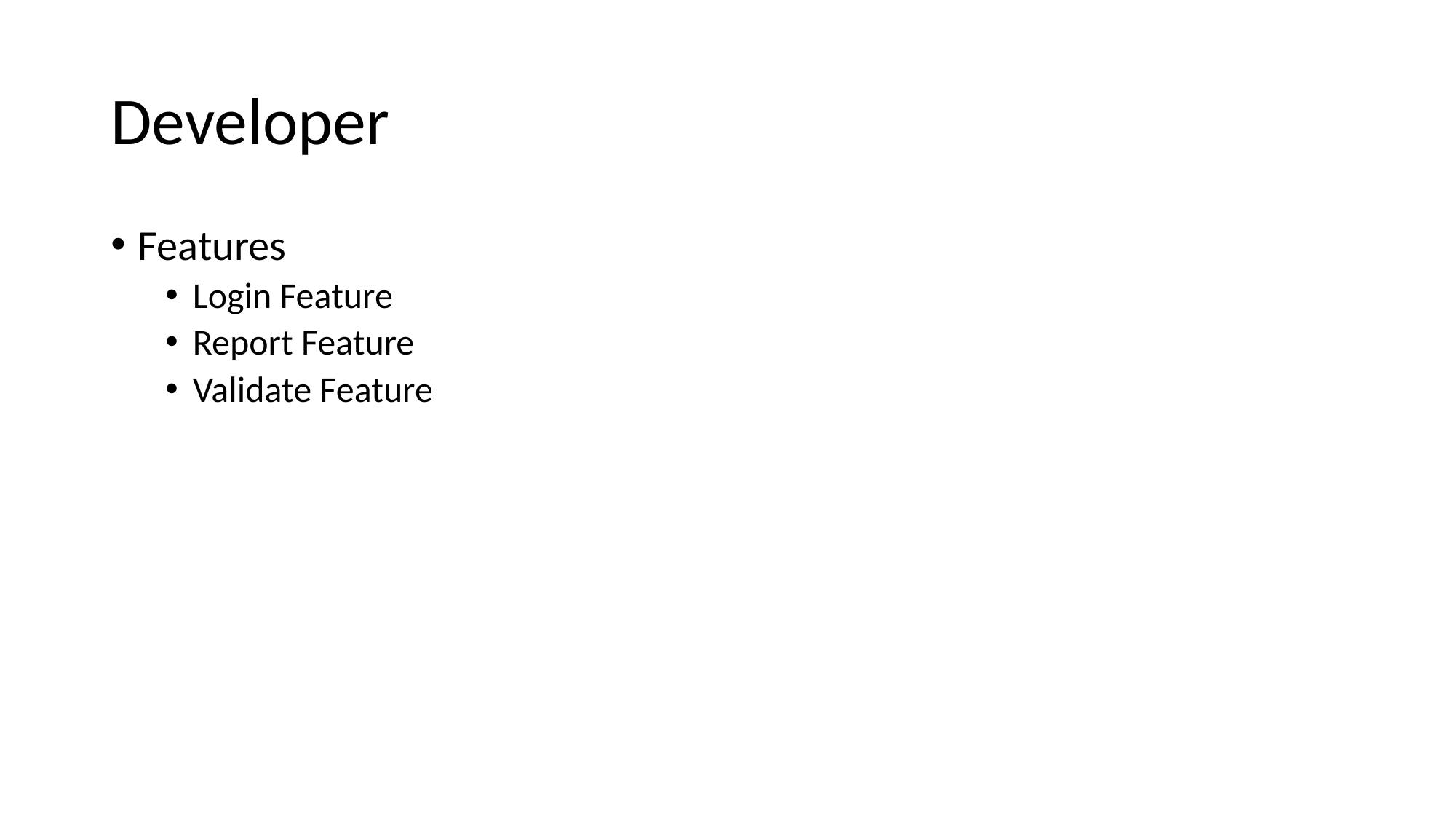

# Developer
Features
Login Feature
Report Feature
Validate Feature